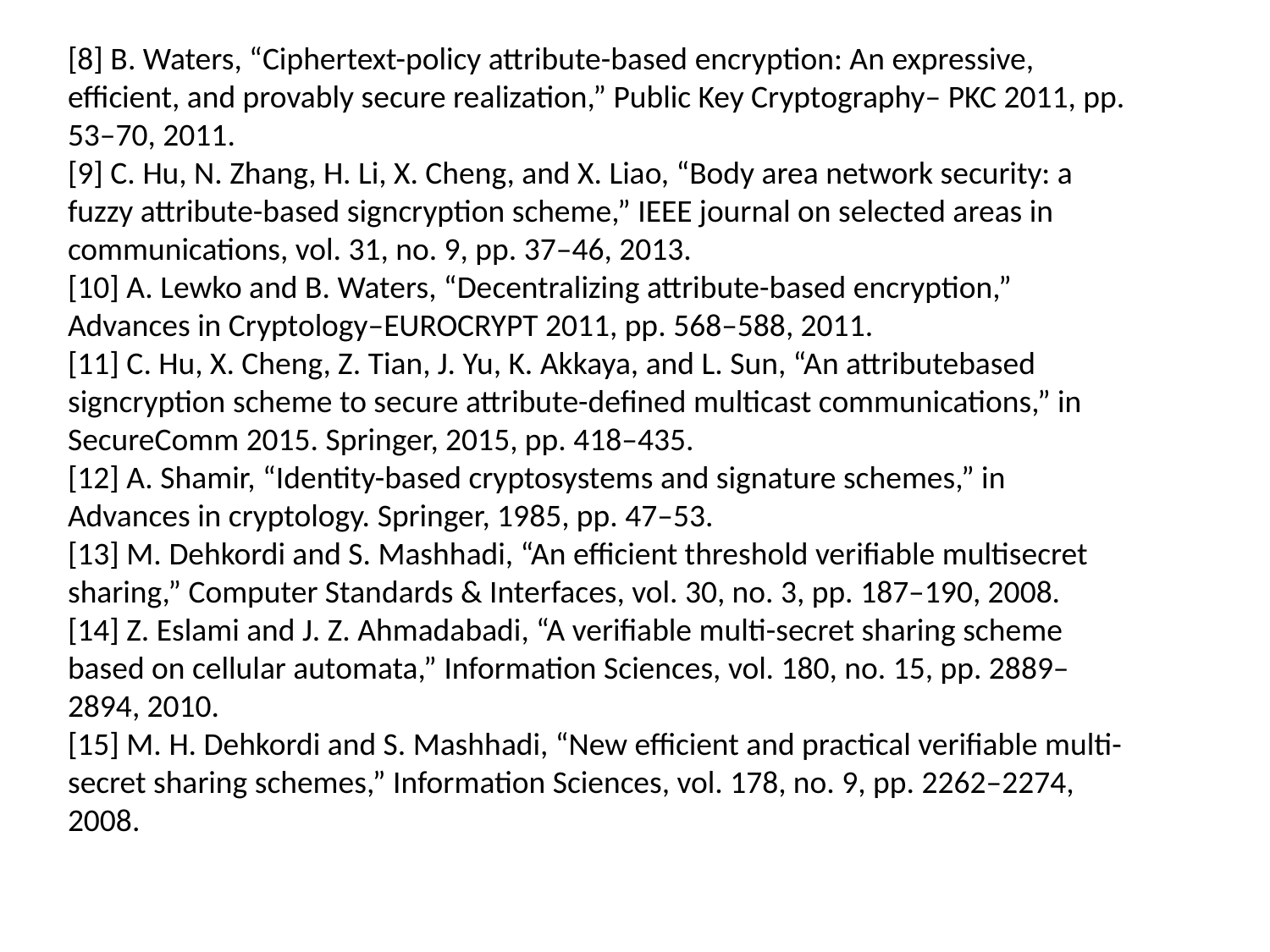

[8] B. Waters, “Ciphertext-policy attribute-based encryption: An expressive, efficient, and provably secure realization,” Public Key Cryptography– PKC 2011, pp. 53–70, 2011.
[9] C. Hu, N. Zhang, H. Li, X. Cheng, and X. Liao, “Body area network security: a fuzzy attribute-based signcryption scheme,” IEEE journal on selected areas in communications, vol. 31, no. 9, pp. 37–46, 2013.
[10] A. Lewko and B. Waters, “Decentralizing attribute-based encryption,” Advances in Cryptology–EUROCRYPT 2011, pp. 568–588, 2011.
[11] C. Hu, X. Cheng, Z. Tian, J. Yu, K. Akkaya, and L. Sun, “An attributebased signcryption scheme to secure attribute-defined multicast communications,” in SecureComm 2015. Springer, 2015, pp. 418–435.
[12] A. Shamir, “Identity-based cryptosystems and signature schemes,” in Advances in cryptology. Springer, 1985, pp. 47–53.
[13] M. Dehkordi and S. Mashhadi, “An efficient threshold verifiable multisecret sharing,” Computer Standards & Interfaces, vol. 30, no. 3, pp. 187–190, 2008.
[14] Z. Eslami and J. Z. Ahmadabadi, “A verifiable multi-secret sharing scheme based on cellular automata,” Information Sciences, vol. 180, no. 15, pp. 2889–2894, 2010.
[15] M. H. Dehkordi and S. Mashhadi, “New efficient and practical verifiable multi-secret sharing schemes,” Information Sciences, vol. 178, no. 9, pp. 2262–2274, 2008.